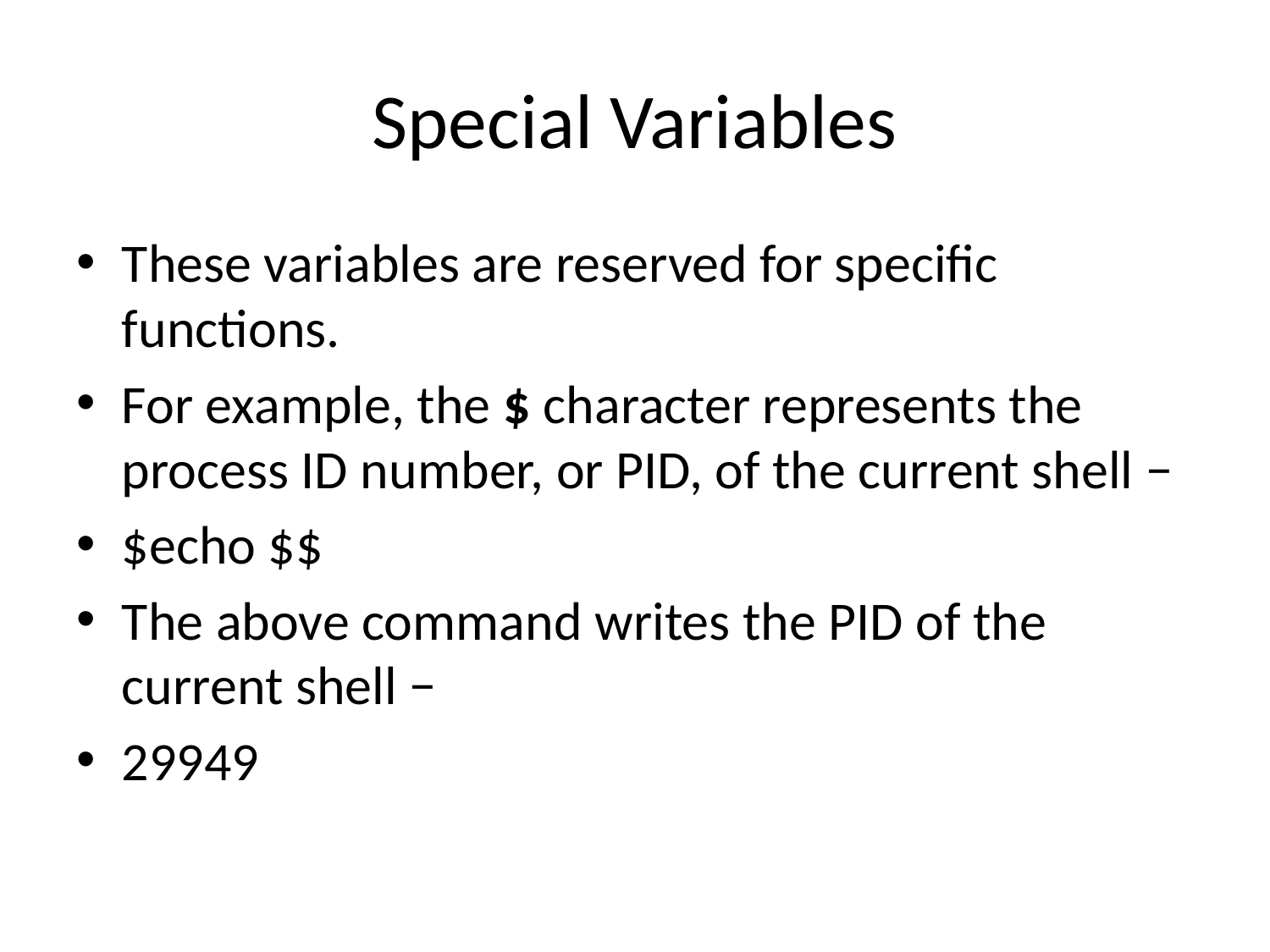

# Special Variables
These variables are reserved for specific functions.
For example, the $ character represents the process ID number, or PID, of the current shell −
$echo $$
The above command writes the PID of the current shell −
29949